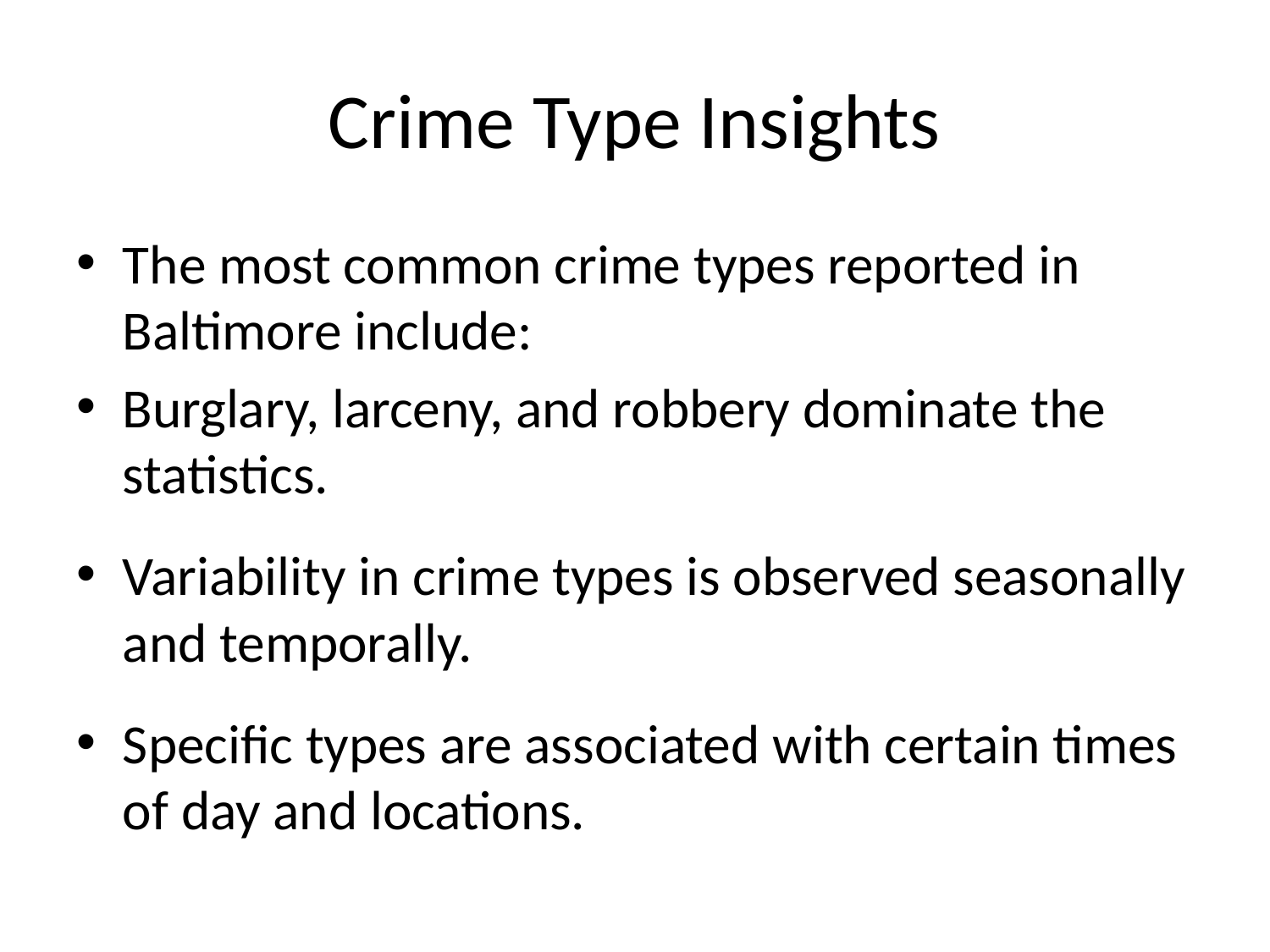

# Crime Type Insights
The most common crime types reported in Baltimore include:
Burglary, larceny, and robbery dominate the statistics.
Variability in crime types is observed seasonally and temporally.
Specific types are associated with certain times of day and locations.